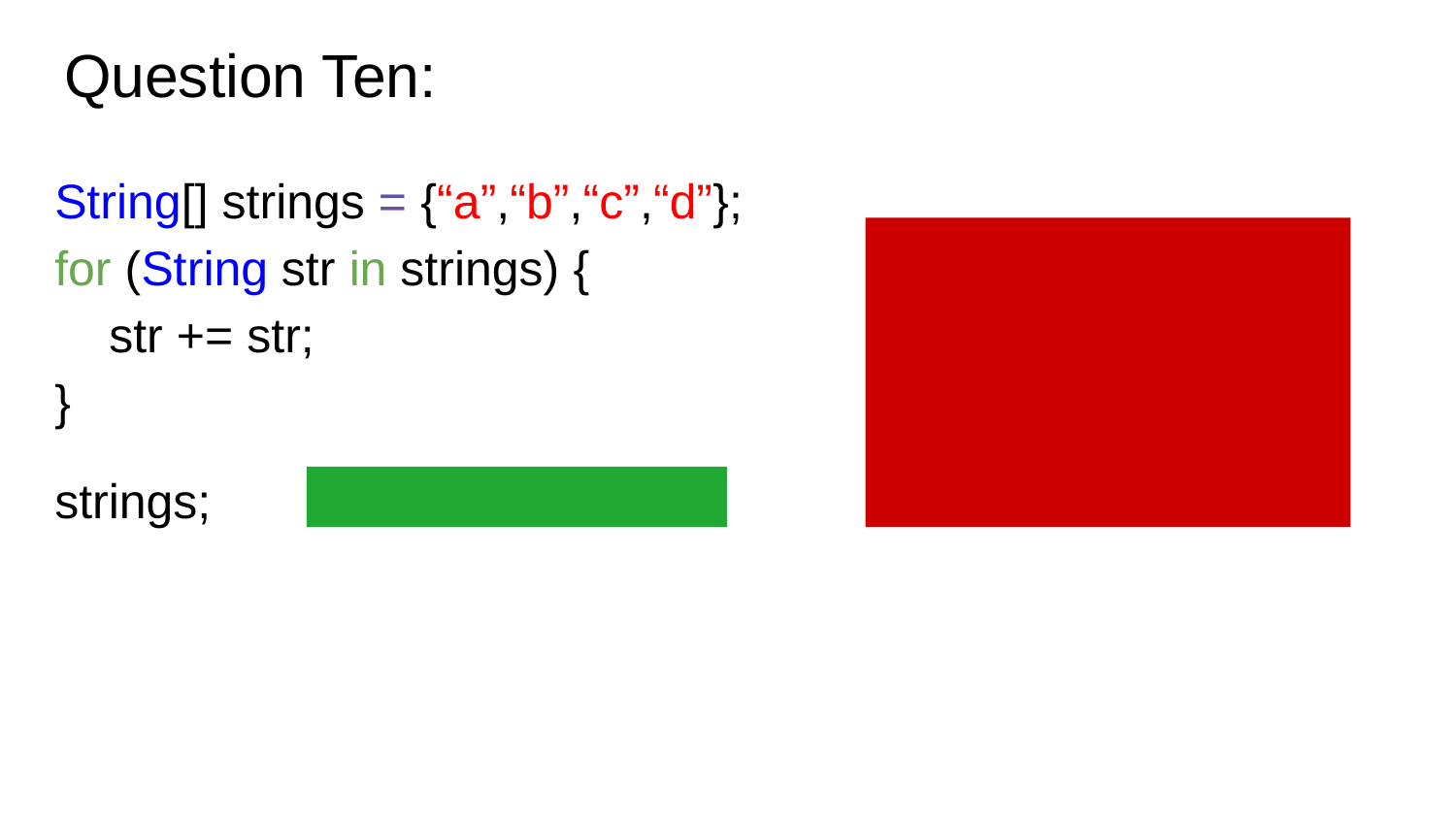

# Question Ten:
String[] strings = {“a”,“b”,“c”,“d”};
for (String str in strings) {
    str += str;
}
strings;